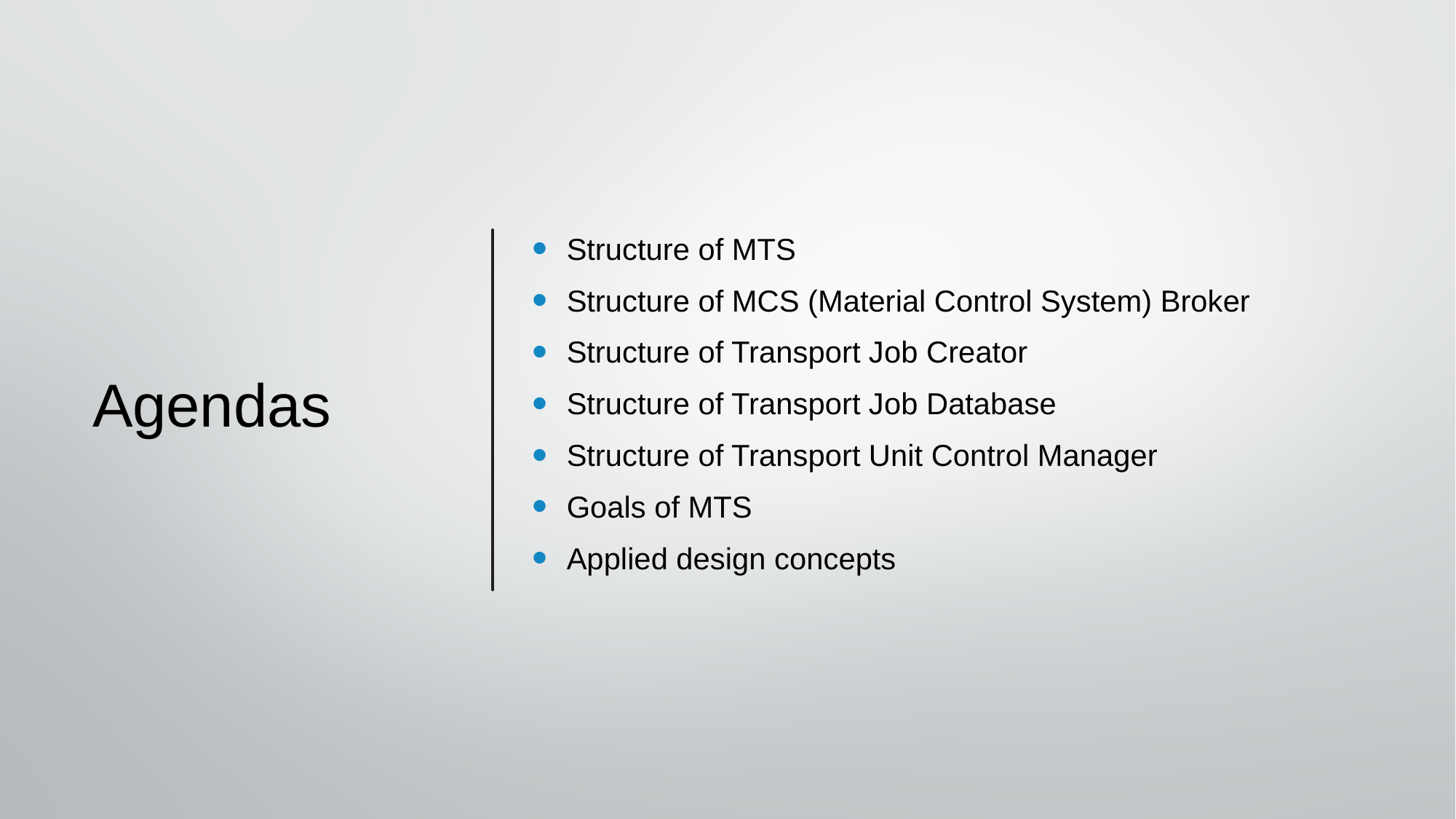

# Agendas
Structure of MTS
Structure of MCS (Material Control System) Broker
Structure of Transport Job Creator
Structure of Transport Job Database
Structure of Transport Unit Control Manager
Goals of MTS
Applied design concepts